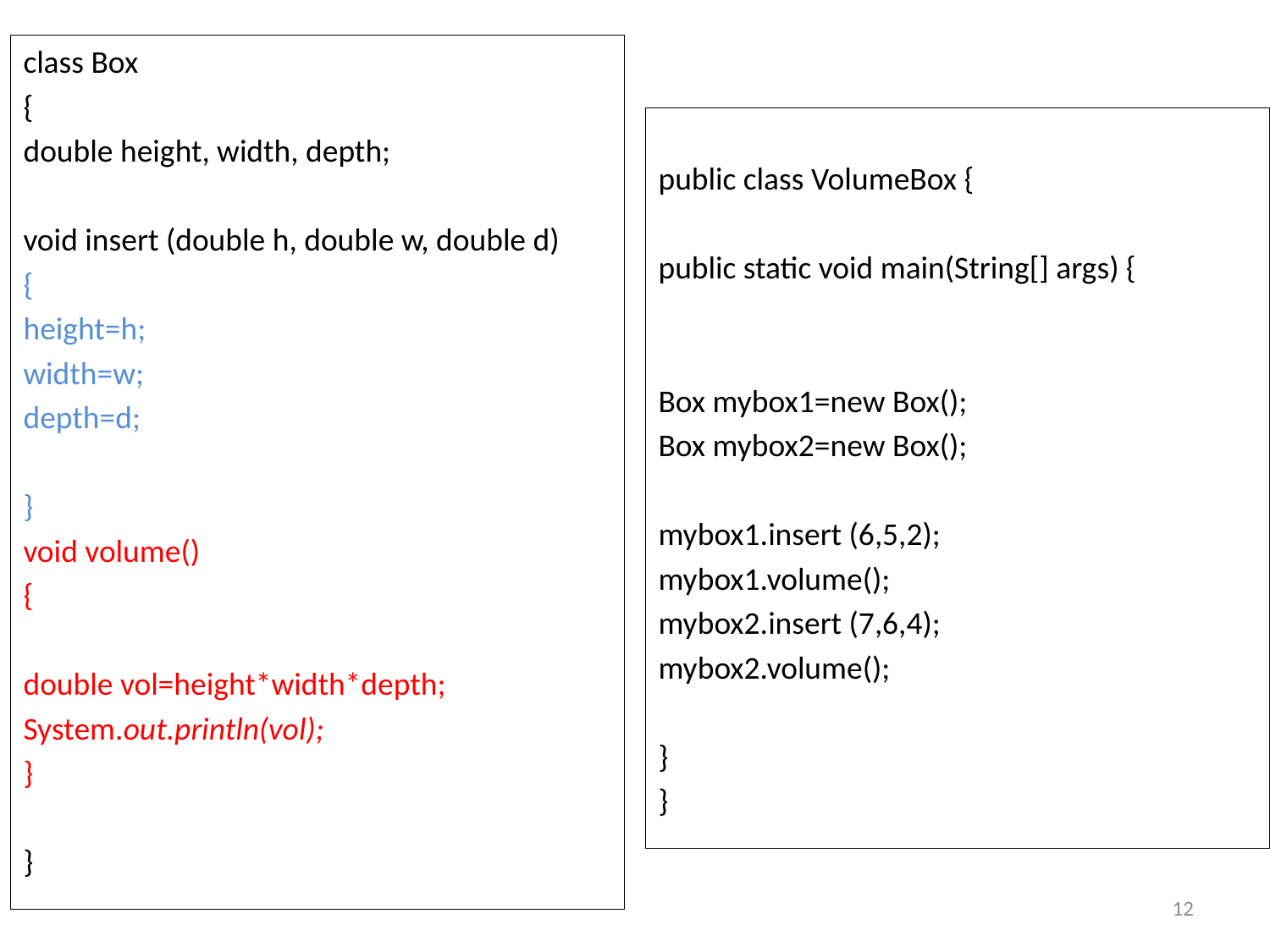

class Box
{
double height, width, depth;

void insert (double h, double w, double d)
{
height=h;
width=w;
depth=d;

}
void volume()
{

double vol=height*width*depth;
System.out.println(vol);
}

}

public class VolumeBox {

public static void main(String[] args) {

Box mybox1=new Box();
Box mybox2=new Box();

mybox1.insert (6,5,2);
mybox1.volume();
mybox2.insert (7,6,4);
mybox2.volume();

}
}

12